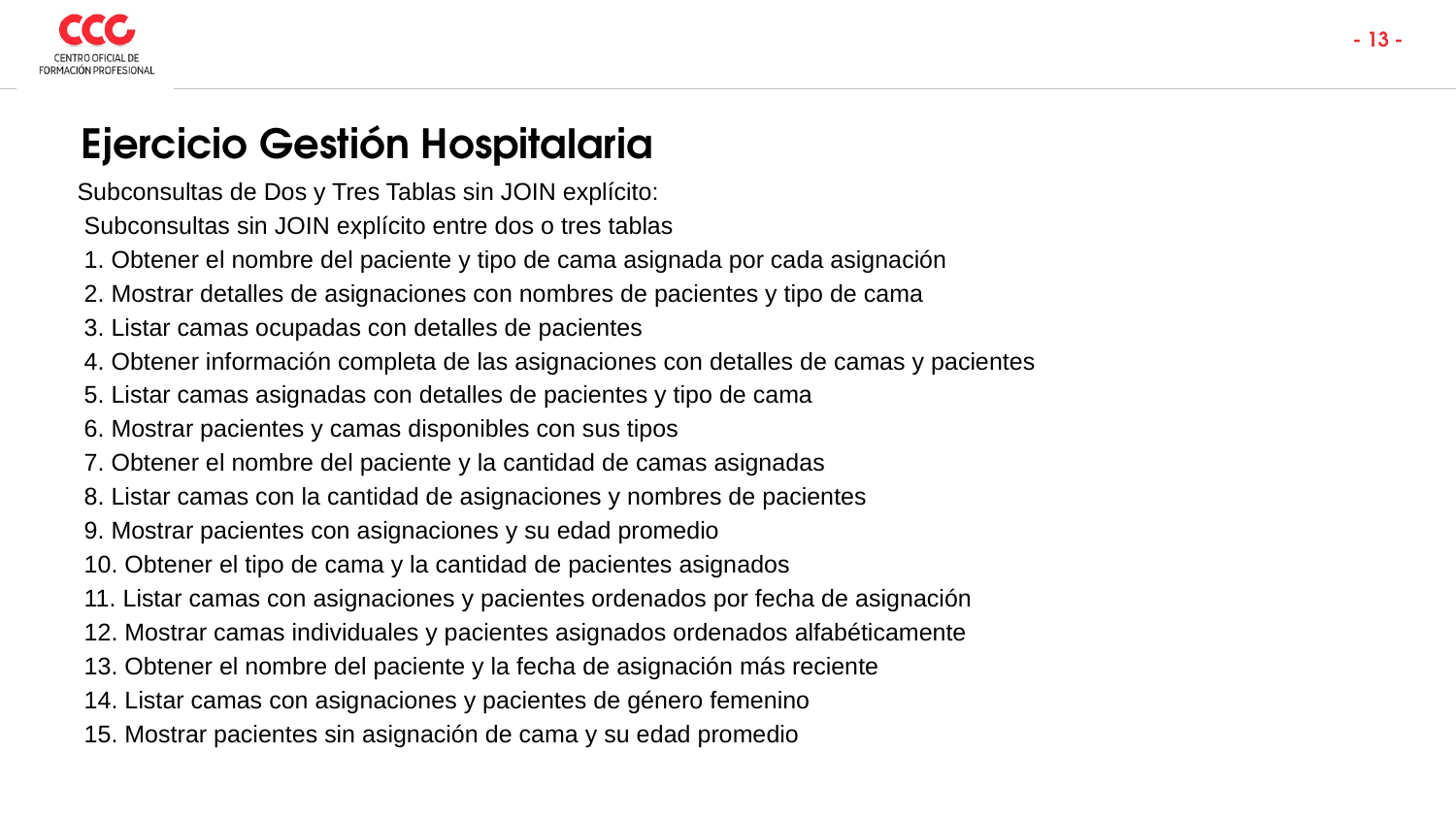

- 13 -
# Ejercicio Gestión Hospitalaria
Subconsultas de Dos y Tres Tablas sin JOIN explícito:
 Subconsultas sin JOIN explícito entre dos o tres tablas
 1. Obtener el nombre del paciente y tipo de cama asignada por cada asignación
 2. Mostrar detalles de asignaciones con nombres de pacientes y tipo de cama
 3. Listar camas ocupadas con detalles de pacientes
 4. Obtener información completa de las asignaciones con detalles de camas y pacientes
 5. Listar camas asignadas con detalles de pacientes y tipo de cama
 6. Mostrar pacientes y camas disponibles con sus tipos
 7. Obtener el nombre del paciente y la cantidad de camas asignadas
 8. Listar camas con la cantidad de asignaciones y nombres de pacientes
 9. Mostrar pacientes con asignaciones y su edad promedio
 10. Obtener el tipo de cama y la cantidad de pacientes asignados
 11. Listar camas con asignaciones y pacientes ordenados por fecha de asignación
 12. Mostrar camas individuales y pacientes asignados ordenados alfabéticamente
 13. Obtener el nombre del paciente y la fecha de asignación más reciente
 14. Listar camas con asignaciones y pacientes de género femenino
 15. Mostrar pacientes sin asignación de cama y su edad promedio